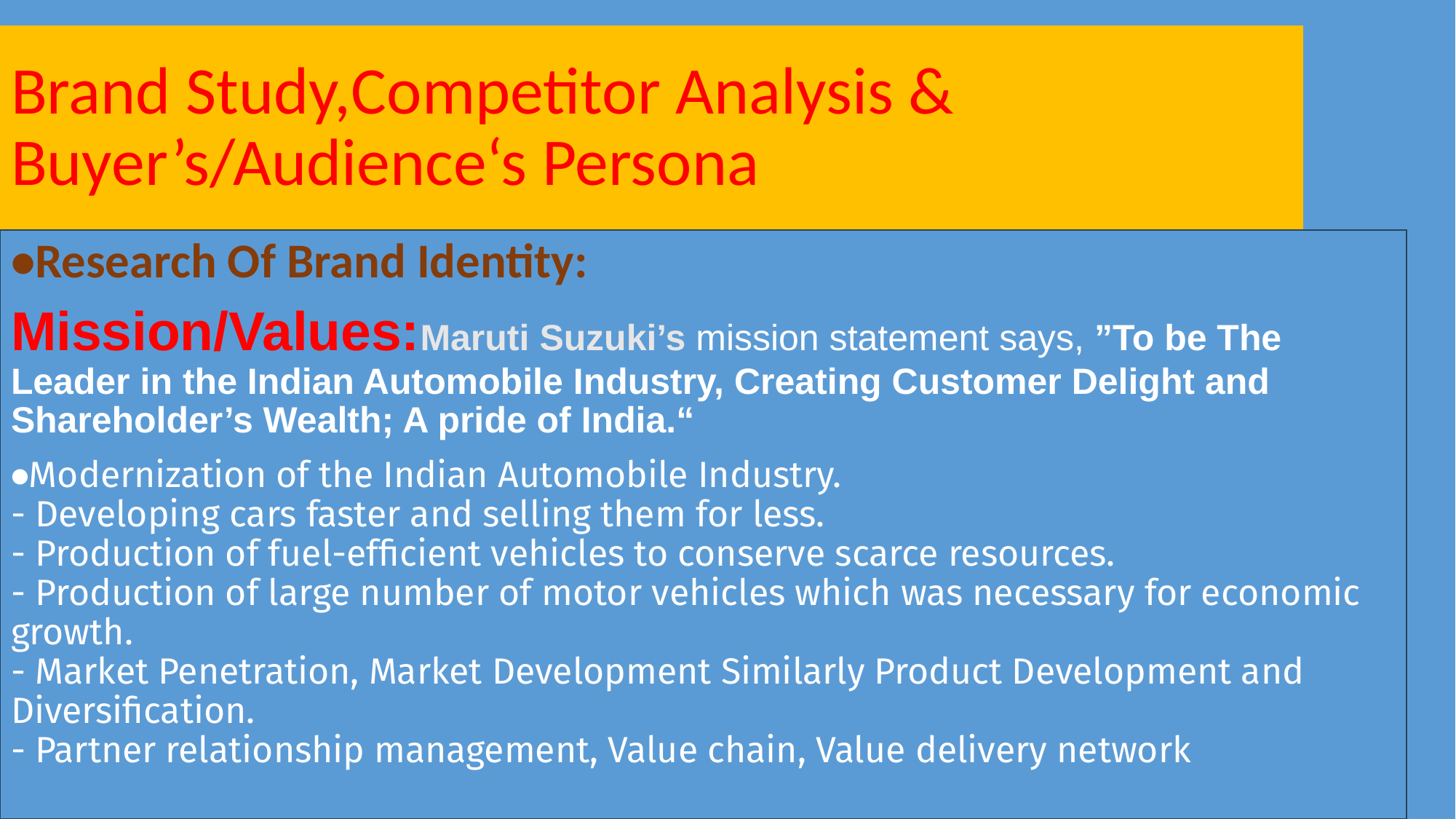

# Brand Study,Competitor Analysis & Buyer’s/Audience‘s Persona
•Research Of Brand Identity:
Mission/Values:Maruti Suzuki’s mission statement says, ”To be The Leader in the Indian Automobile Industry, Creating Customer Delight and Shareholder’s Wealth; A pride of India.“
•Modernization of the Indian Automobile Industry.
- Developing cars faster and selling them for less.
- Production of fuel-efficient vehicles to conserve scarce resources.
- Production of large number of motor vehicles which was necessary for economic growth.
- Market Penetration, Market Development Similarly Product Development and Diversification.
- Partner relationship management, Value chain, Value delivery network